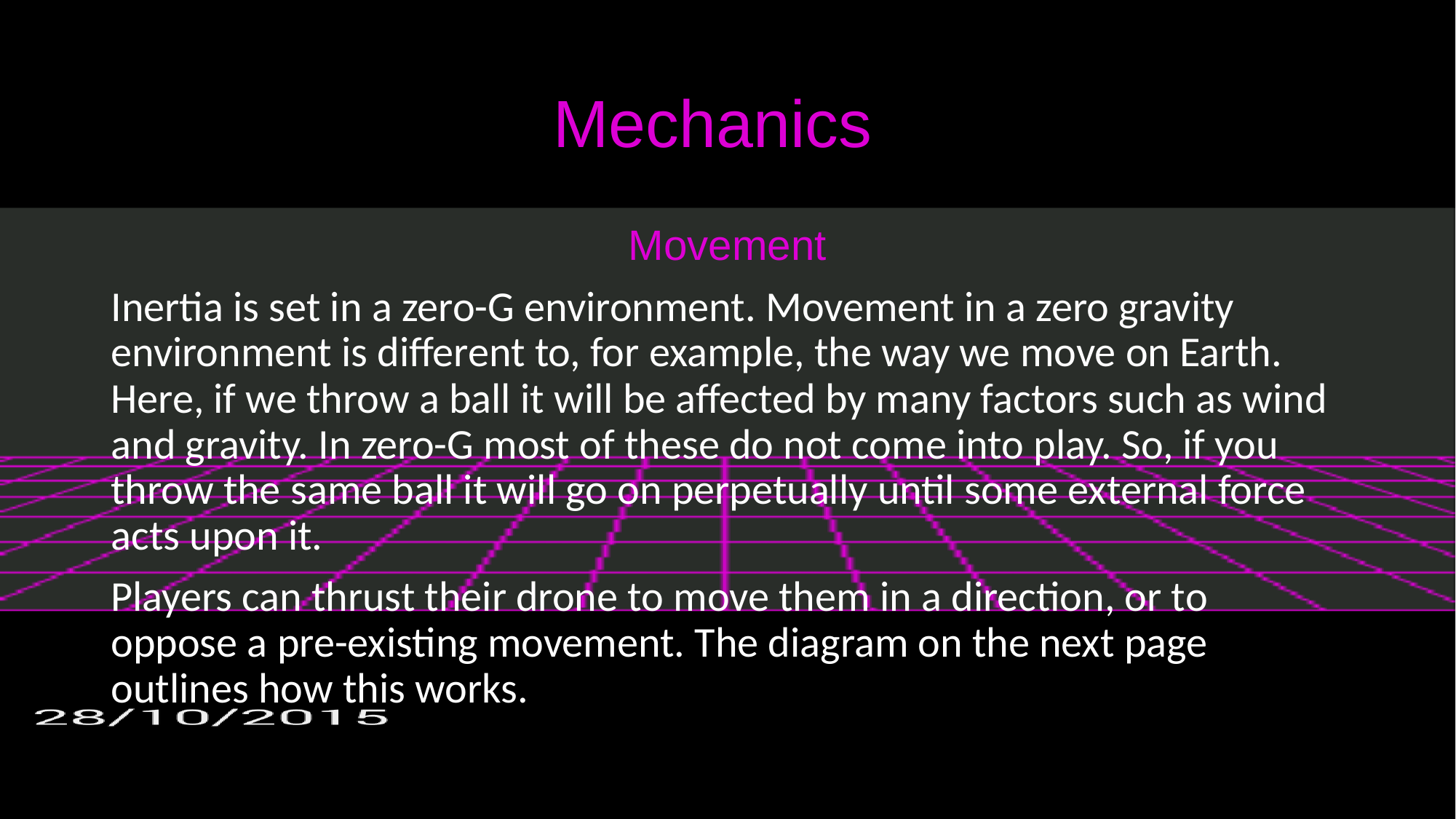

# Mechanics
Movement
Inertia is set in a zero-G environment. Movement in a zero gravity environment is different to, for example, the way we move on Earth. Here, if we throw a ball it will be affected by many factors such as wind and gravity. In zero-G most of these do not come into play. So, if you throw the same ball it will go on perpetually until some external force acts upon it.
Players can thrust their drone to move them in a direction, or to oppose a pre-existing movement. The diagram on the next page outlines how this works.